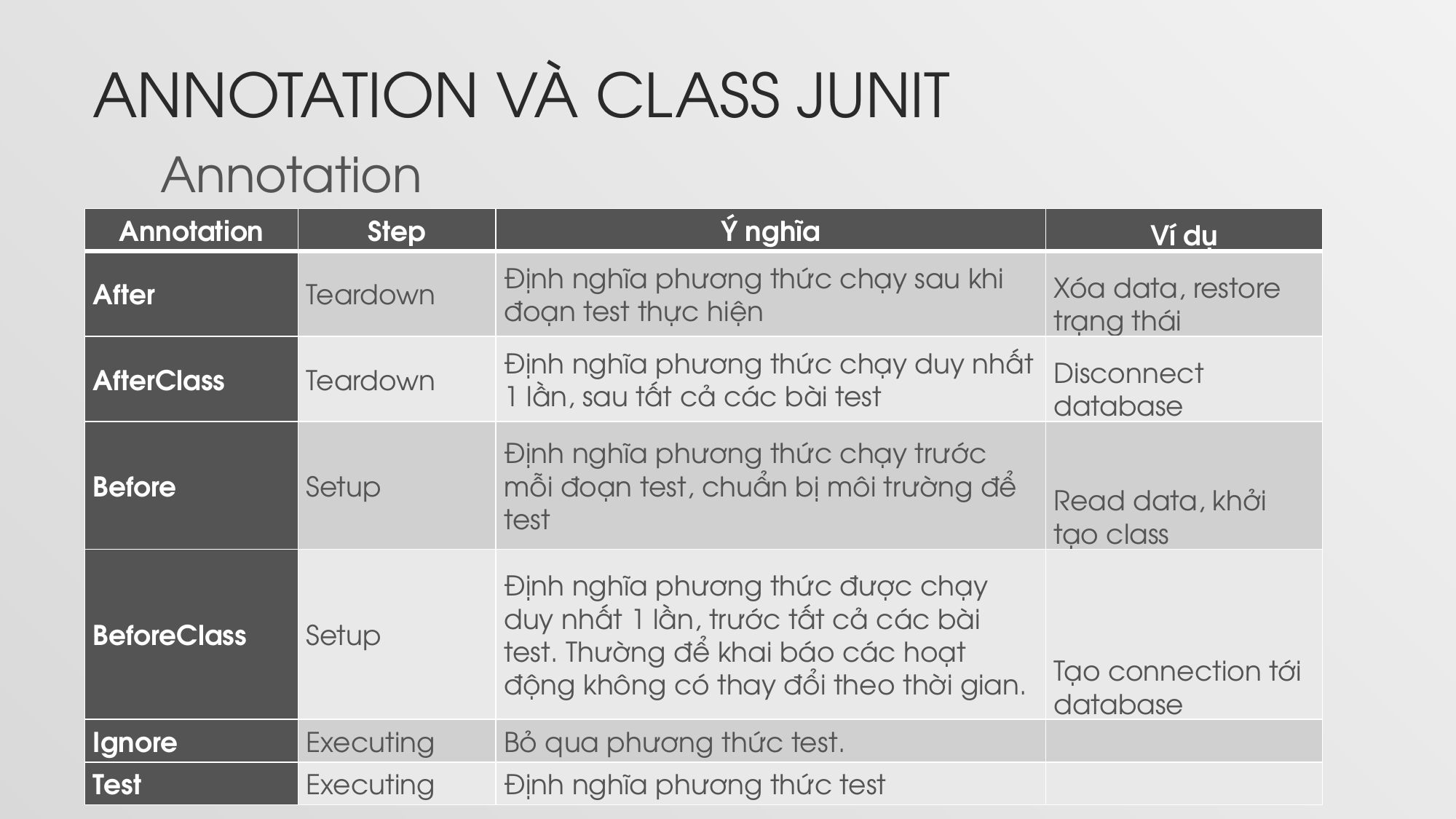

# ANNOTATION VÀ CLASS JUNIT
Annotation
| Annotation | Step | Ý nghĩa | Ví dụ |
| --- | --- | --- | --- |
| After | Teardown | Định nghĩa phương thức chạy sau khi đoạn test thực hiện | Xóa data, restore trạng thái |
| AfterClass | Teardown | Định nghĩa phương thức chạy duy nhất 1 lần, sau tất cả các bài test | Disconnect database |
| Before | Setup | Định nghĩa phương thức chạy trước mỗi đoạn test, chuẩn bị môi trường để test | Read data, khởi tạo class |
| BeforeClass | Setup | Định nghĩa phương thức được chạy duy nhất 1 lần, trước tất cả các bài test. Thường để khai báo các hoạt động không có thay đổi theo thời gian. | Tạo connection tới database |
| Ignore | Executing | Bỏ qua phương thức test. |  |
| Test | Executing | Định nghĩa phương thức test |  |